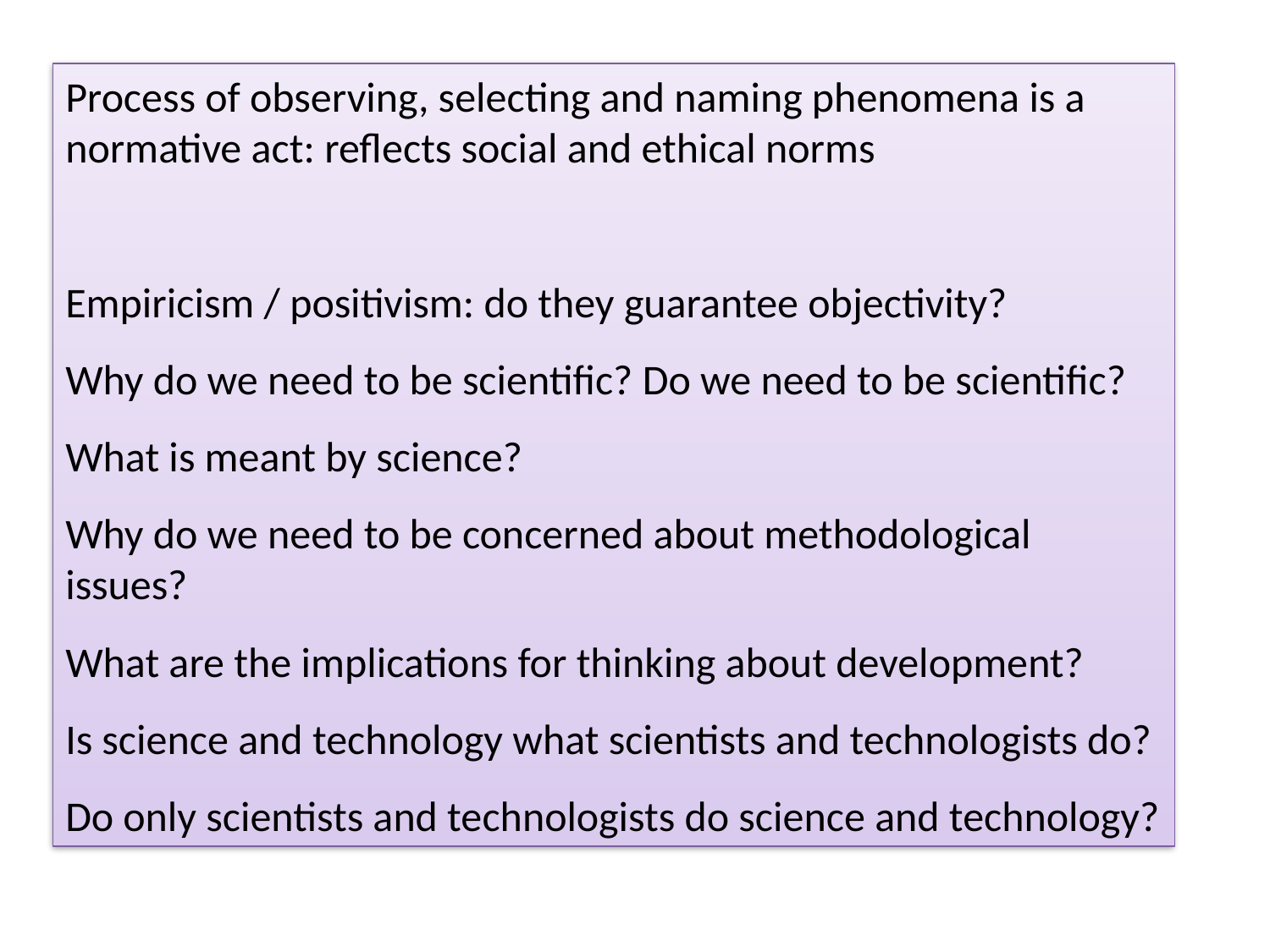

Process of observing, selecting and naming phenomena is a normative act: reflects social and ethical norms

Empiricism / positivism: do they guarantee objectivity?
Why do we need to be scientific? Do we need to be scientific?
What is meant by science?
Why do we need to be concerned about methodological issues?
What are the implications for thinking about development?
Is science and technology what scientists and technologists do?
Do only scientists and technologists do science and technology?